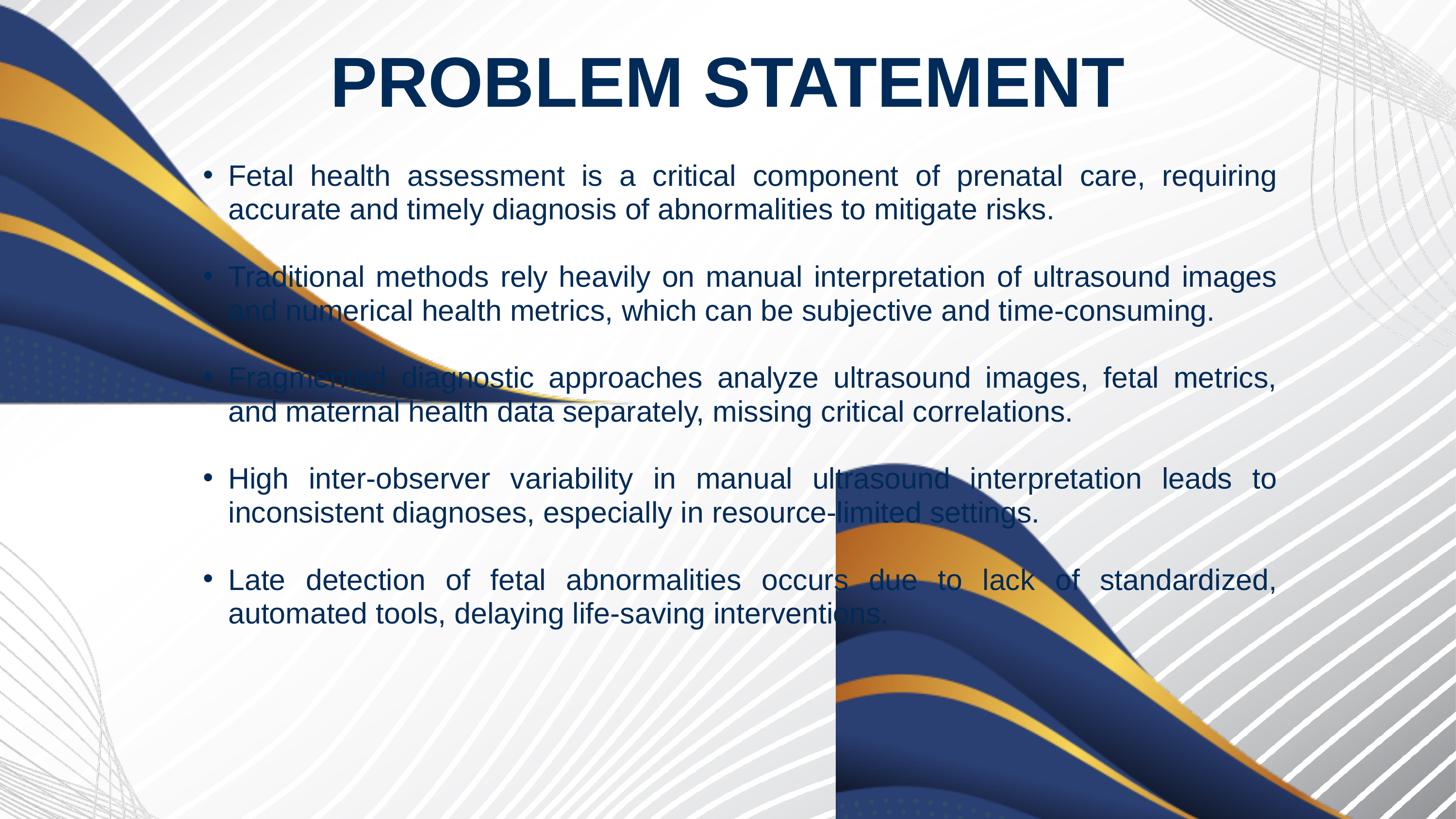

PROBLEM STATEMENT
Fetal health assessment is a critical component of prenatal care, requiring accurate and timely diagnosis of abnormalities to mitigate risks.

Traditional methods rely heavily on manual interpretation of ultrasound images and numerical health metrics, which can be subjective and time-consuming.

Fragmented diagnostic approaches analyze ultrasound images, fetal metrics, and maternal health data separately, missing critical correlations.

High inter-observer variability in manual ultrasound interpretation leads to inconsistent diagnoses, especially in resource-limited settings.

Late detection of fetal abnormalities occurs due to lack of standardized, automated tools, delaying life-saving interventions.